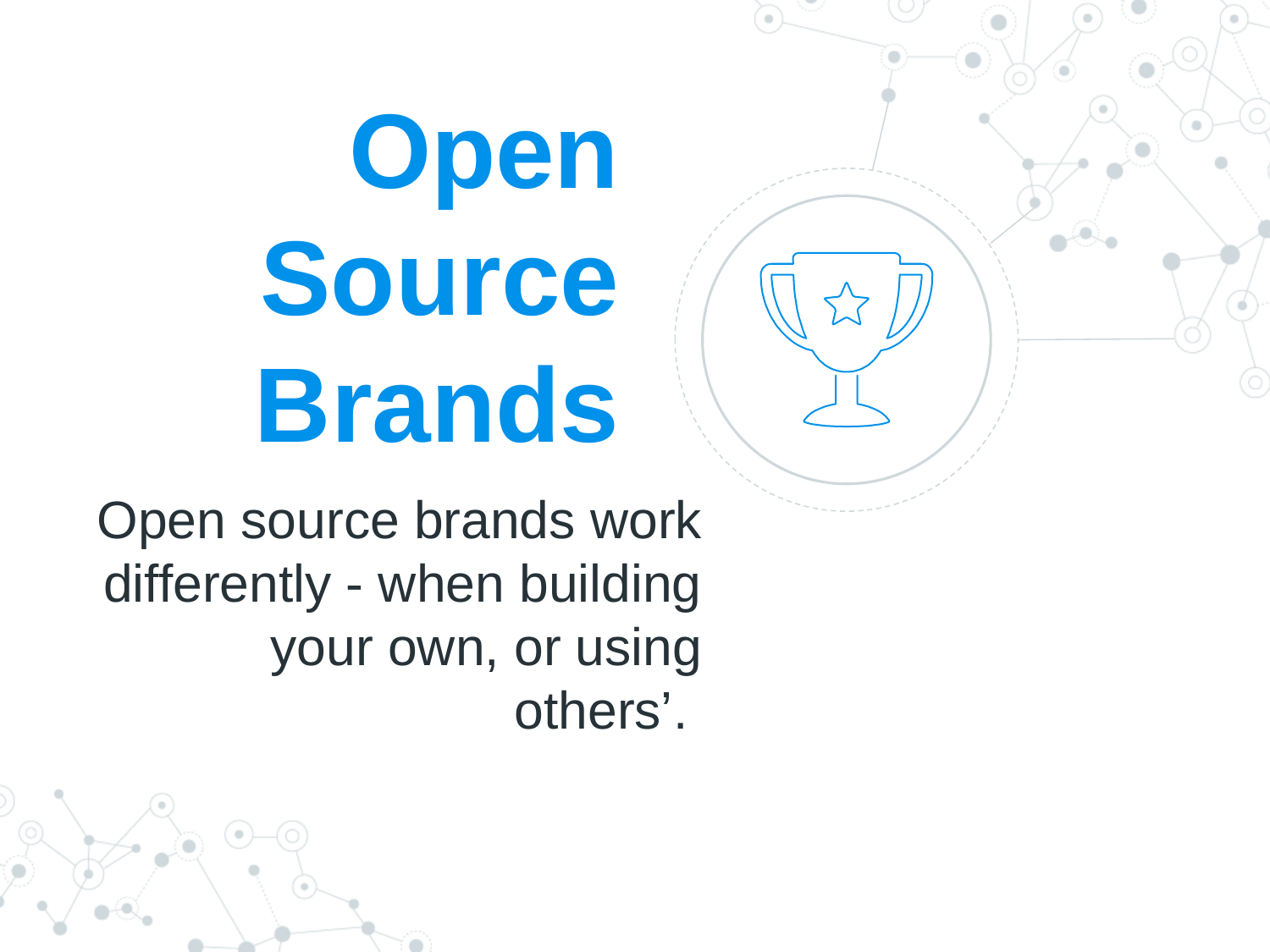

Open Source Brands
Open source brands work differently - when building your own, or using others’.